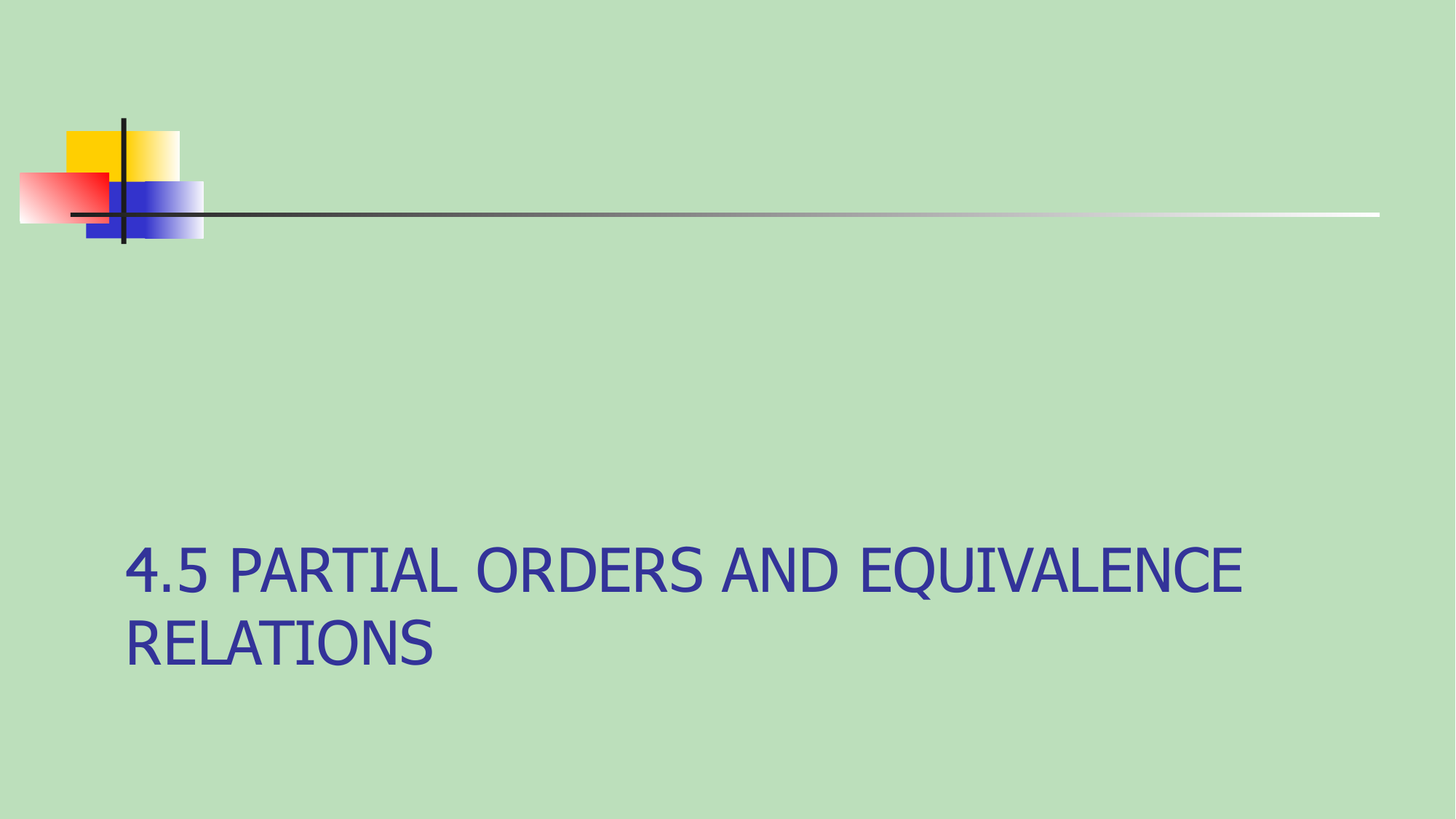

# 4.5 Partial Orders and Equivalence Relations